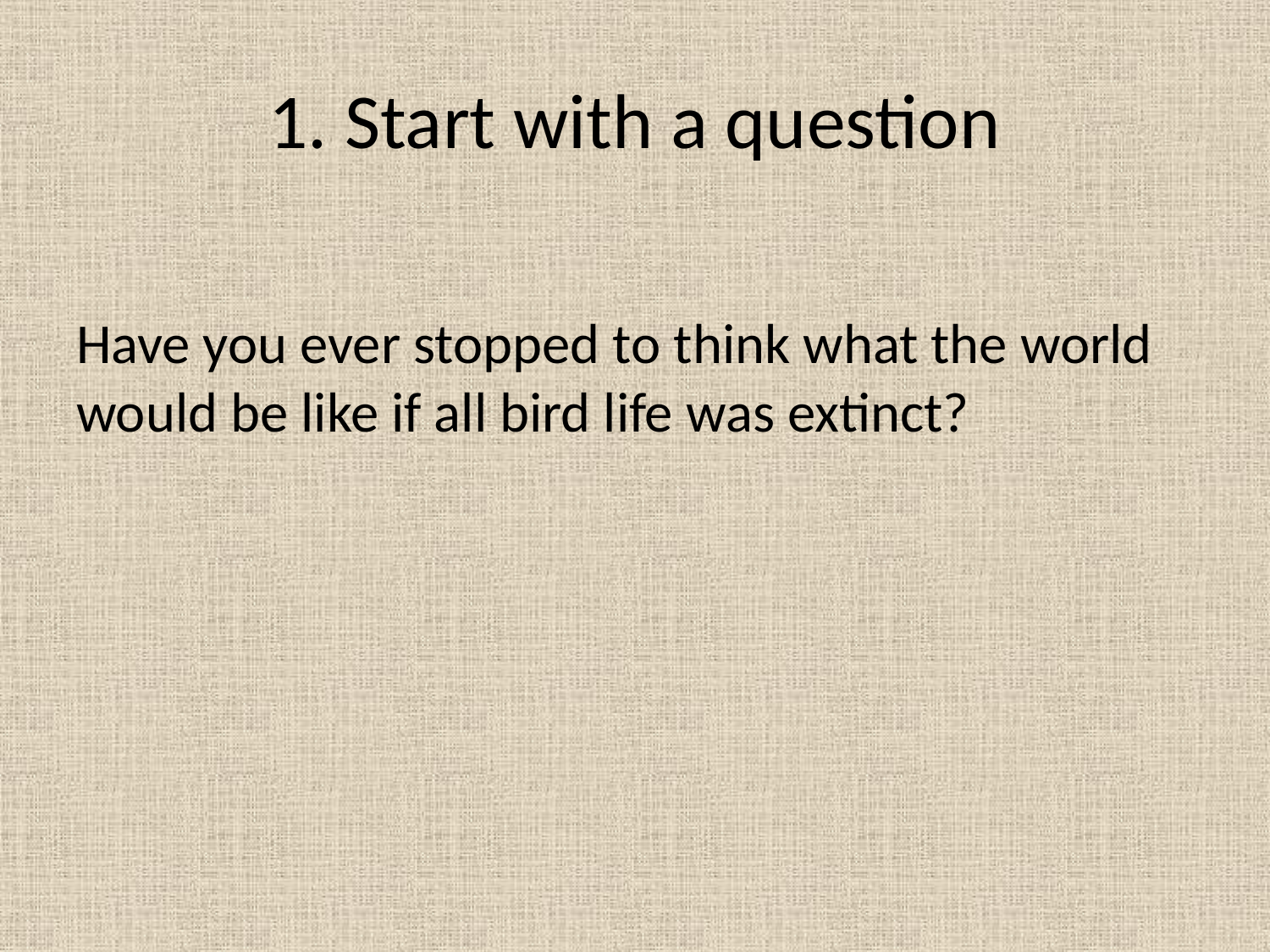

# 1. Start with a question

Have you ever stopped to think what the world would be like if all bird life was extinct?